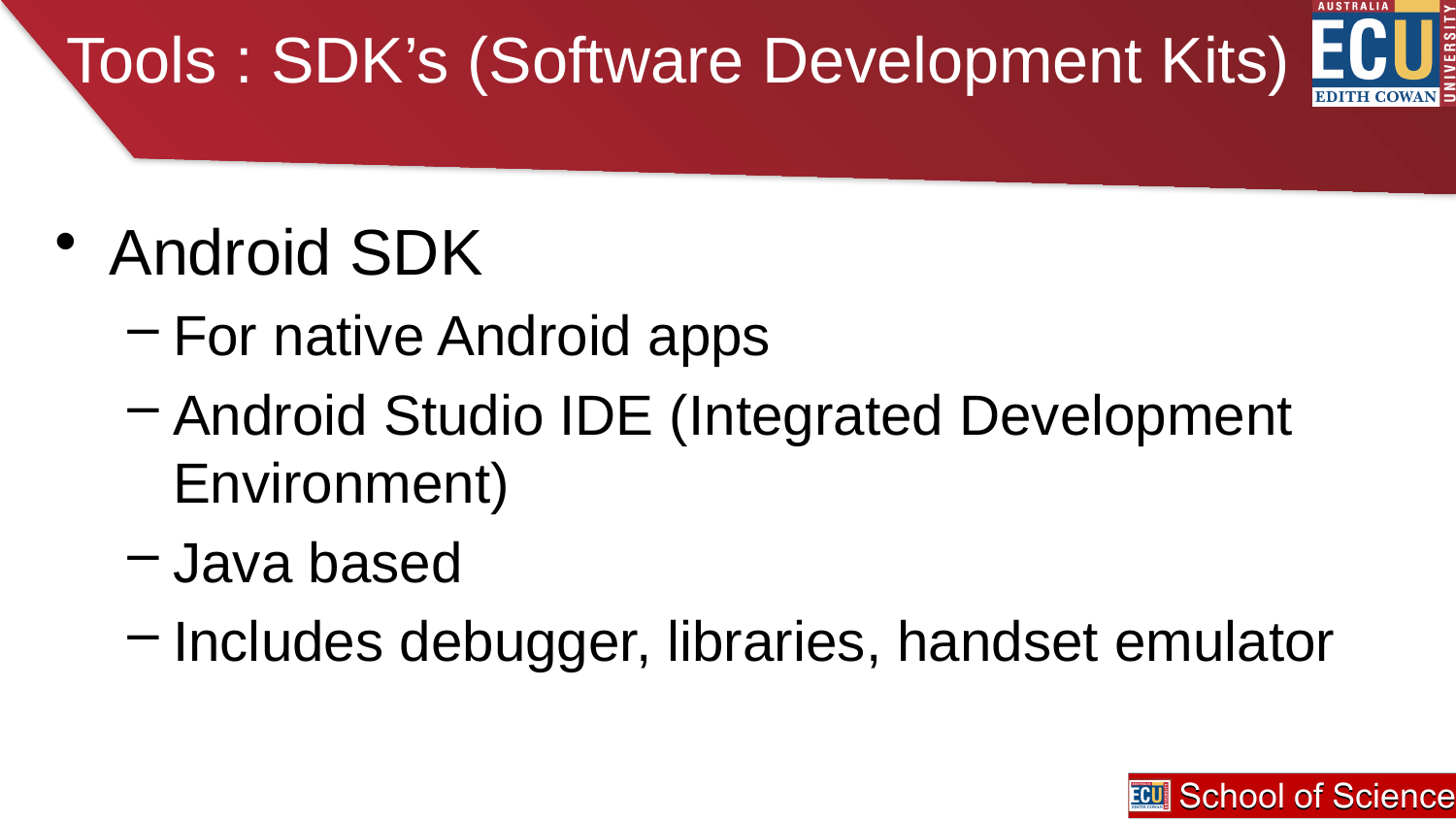

# Tools : SDK’s (Software Development Kits)
Android SDK
For native Android apps
Android Studio IDE (Integrated Development Environment)
Java based
Includes debugger, libraries, handset emulator